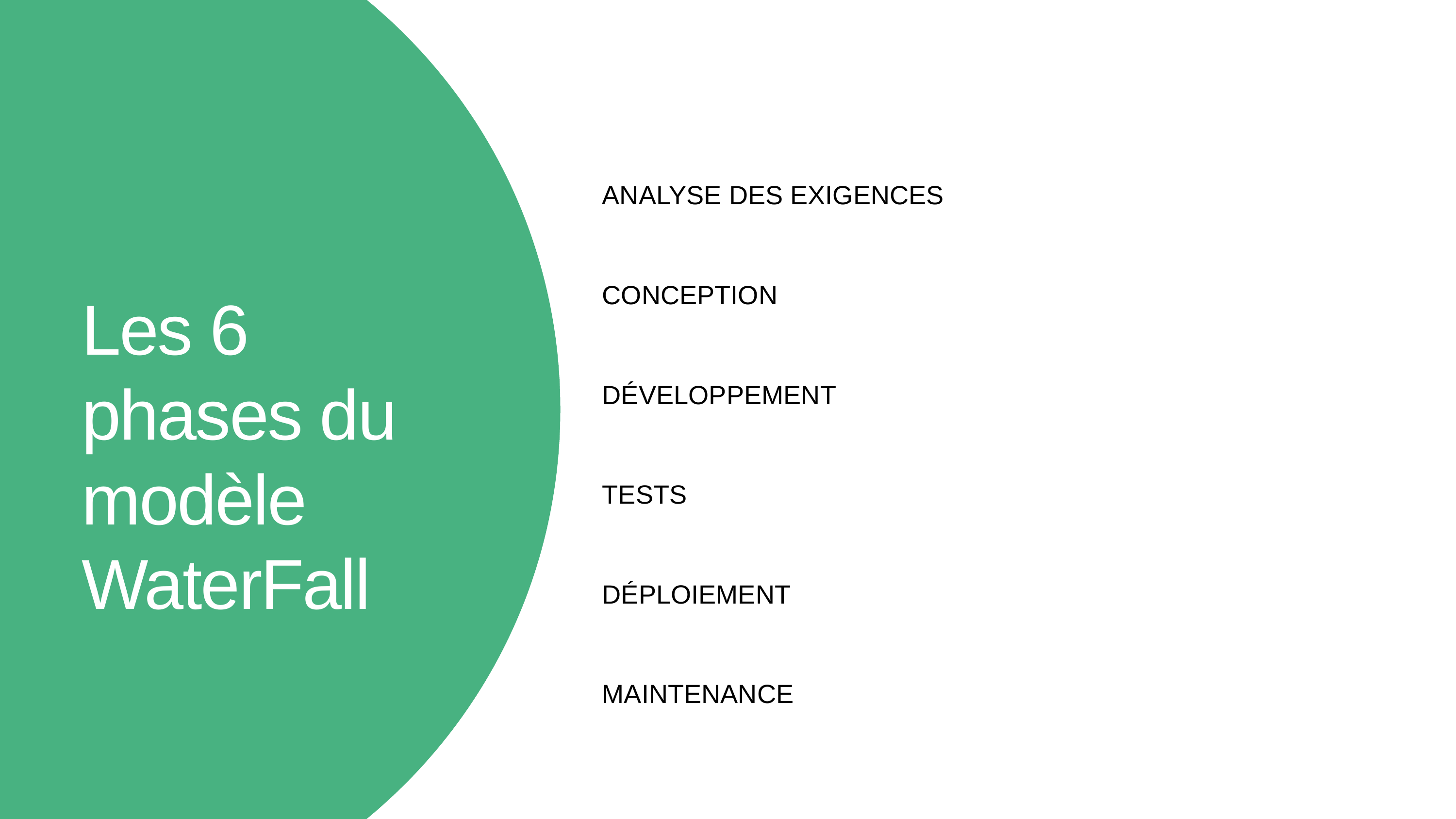

ANALYSE DES EXIGENCES
CONCEPTION
Les 6 phases du modèle WaterFall
DÉVELOPPEMENT
TESTS
DÉPLOIEMENT
MAINTENANCE